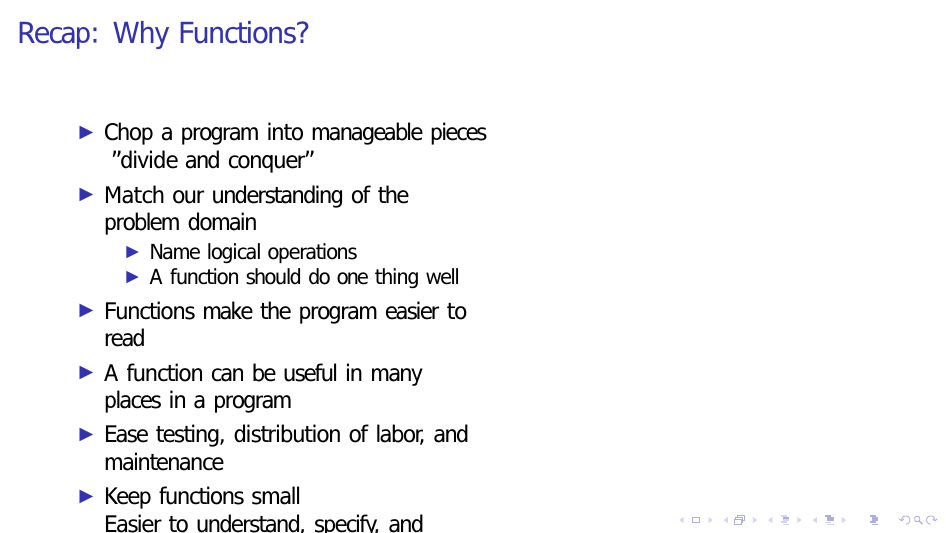

# Recap: Why Functions?
Chop a program into manageable pieces  ”divide and conquer”
Match our understanding of the problem domain
Name logical operations
A function should do one thing well
Functions make the program easier to read
A function can be useful in many places in a program
Ease testing, distribution of labor, and maintenance
Keep functions small
Easier to understand, specify, and debug